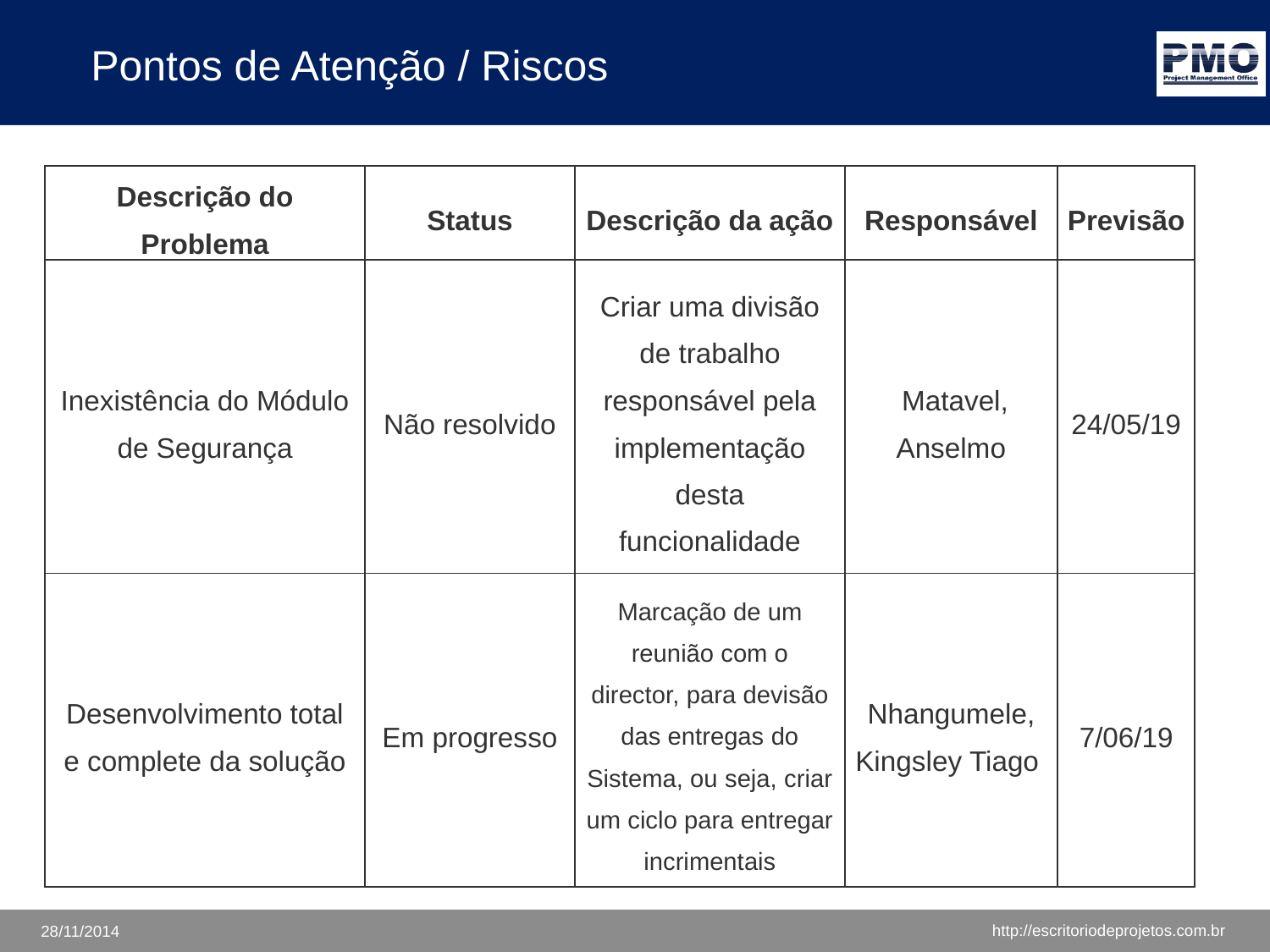

# Pontos de Atenção / Riscos
| Descrição do Problema | Status | Descrição da ação | Responsável | Previsão |
| --- | --- | --- | --- | --- |
| Inexistência do Módulo de Segurança | Não resolvido | Criar uma divisão de trabalho responsável pela implementação desta funcionalidade | Matavel, Anselmo | 24/05/19 |
| Desenvolvimento total e complete da solução | Em progresso | Marcação de um reunião com o director, para devisão das entregas do Sistema, ou seja, criar um ciclo para entregar incrimentais | Nhangumele, Kingsley Tiago | 7/06/19 |